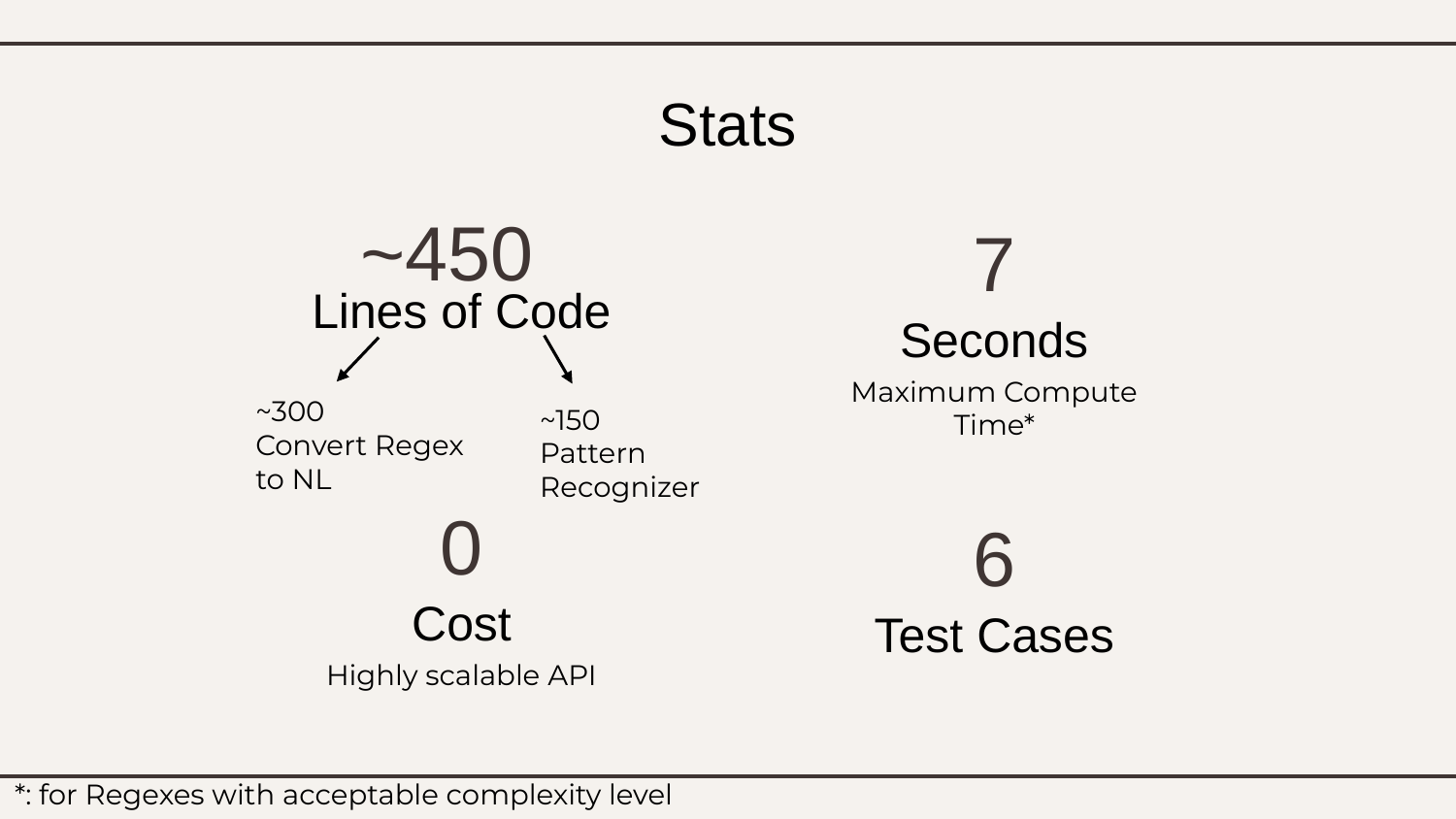

# Stats
~450
7
Lines of Code

Seconds
Maximum Compute Time*

~300
Convert Regex to NL

~150
Pattern Recognizer
0
6
Cost
Test Cases
Highly scalable API
*: for Regexes with acceptable complexity level